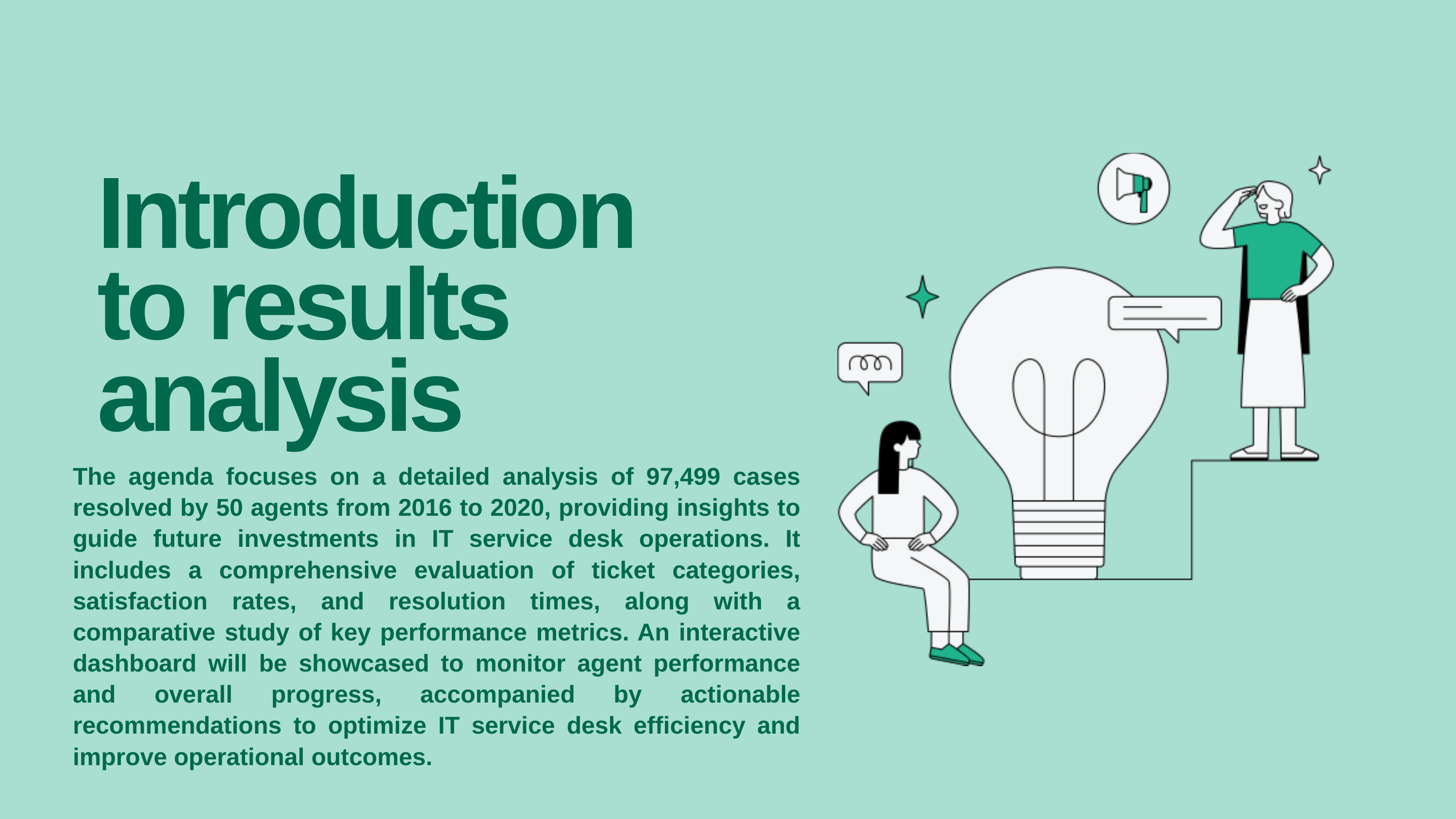

Introduction to results analysis
The agenda focuses on a detailed analysis of 97,499 cases resolved by 50 agents from 2016 to 2020, providing insights to guide future investments in IT service desk operations. It includes a comprehensive evaluation of ticket categories, satisfaction rates, and resolution times, along with a comparative study of key performance metrics. An interactive dashboard will be showcased to monitor agent performance and overall progress, accompanied by actionable recommendations to optimize IT service desk efficiency and improve operational outcomes.